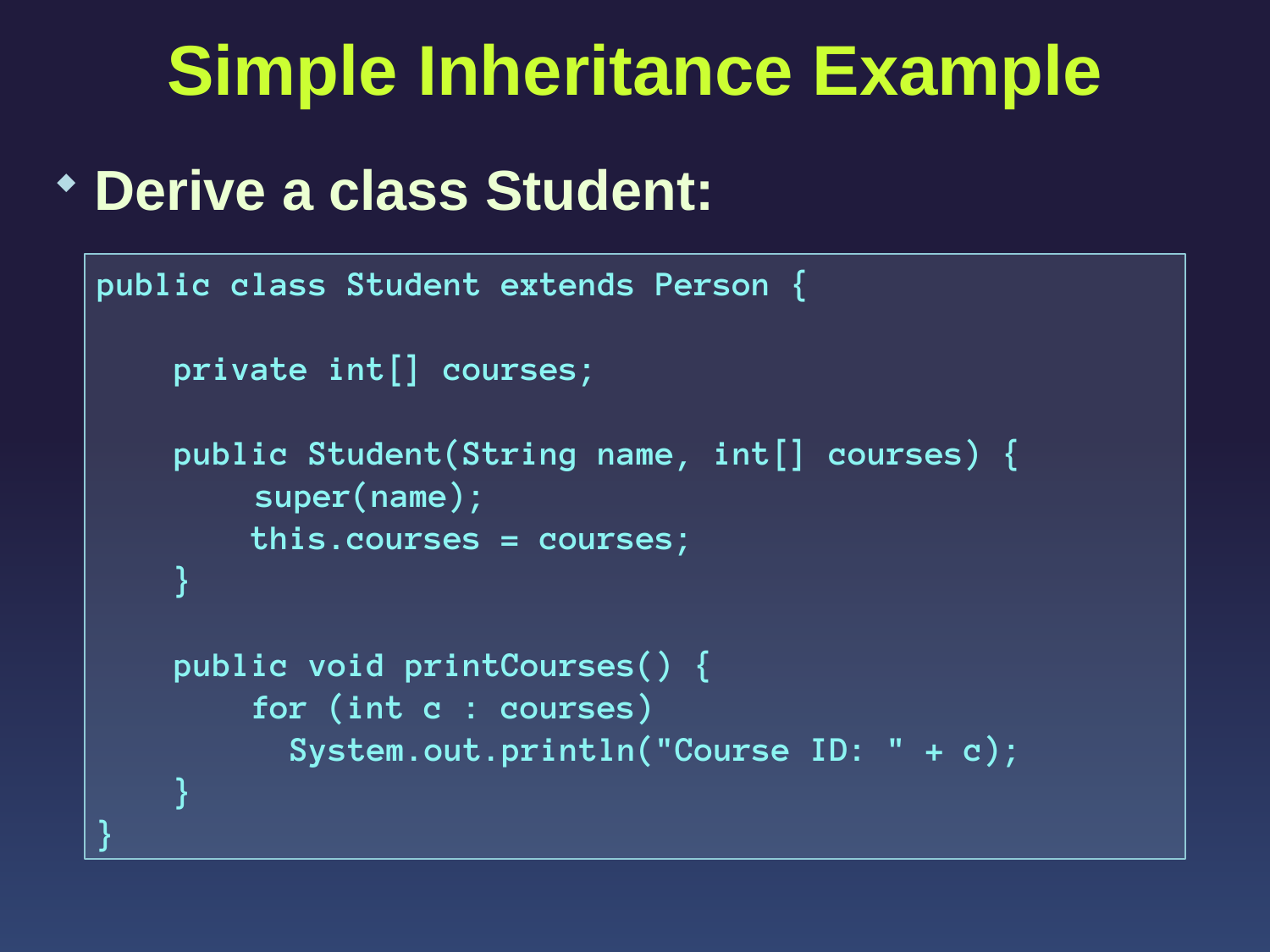

# Simple Inheritance Example
Derive a class Student:
public class Student extends Person {

    private int[] courses;

    public Student(String name, int[] courses) {
super(name);
        this.courses = courses;
    }

    public void printCourses() {
        for (int c : courses)
System.out.println("Course ID: " + c);
    }
}